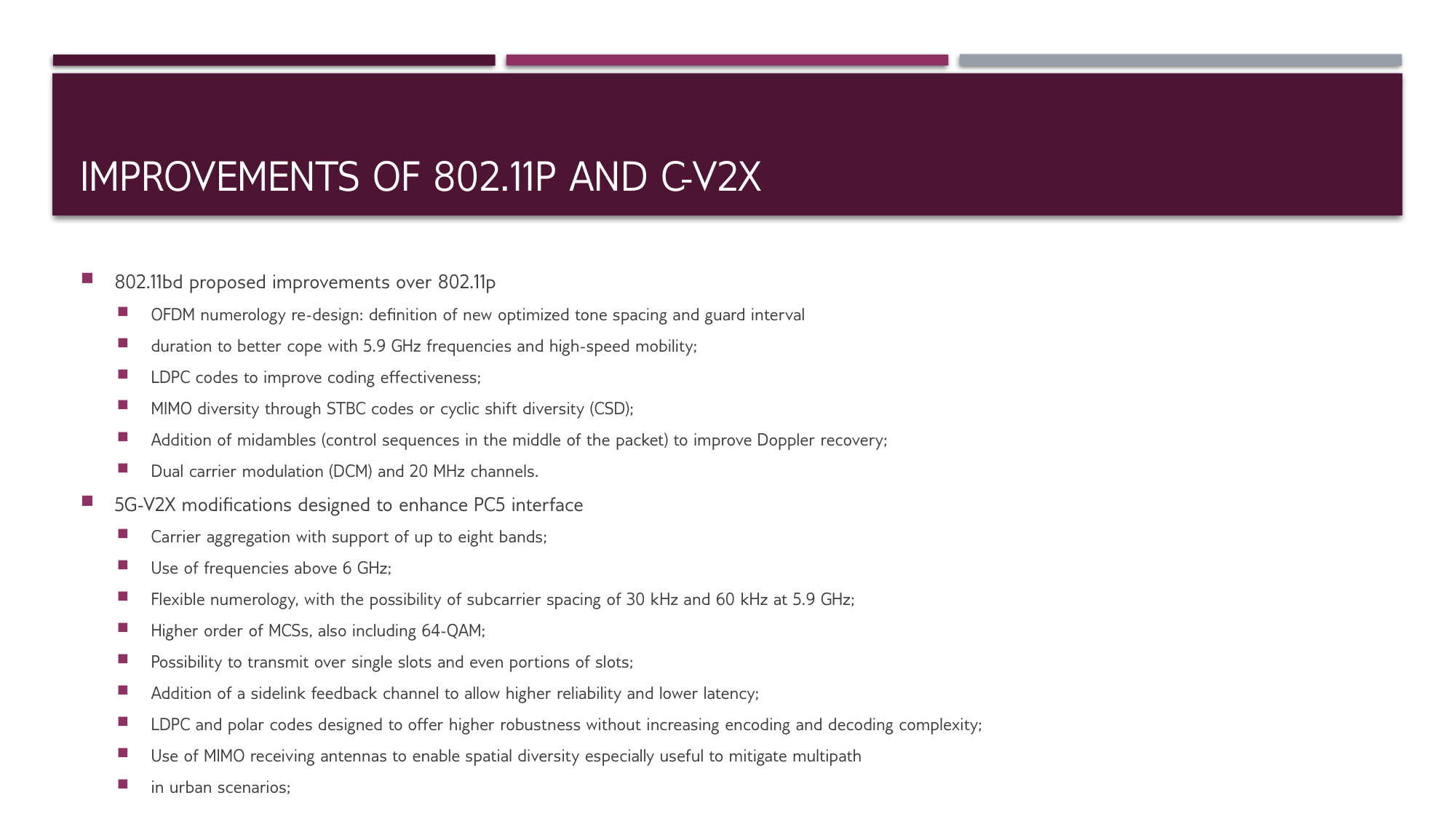

# Improvements of 802.11p and C-v2x
802.11bd proposed improvements over 802.11p
OFDM numerology re-design: definition of new optimized tone spacing and guard interval
duration to better cope with 5.9 GHz frequencies and high-speed mobility;
LDPC codes to improve coding effectiveness;
MIMO diversity through STBC codes or cyclic shift diversity (CSD);
Addition of midambles (control sequences in the middle of the packet) to improve Doppler recovery;
Dual carrier modulation (DCM) and 20 MHz channels.
5G-V2X modifications designed to enhance PC5 interface
Carrier aggregation with support of up to eight bands;
Use of frequencies above 6 GHz;
Flexible numerology, with the possibility of subcarrier spacing of 30 kHz and 60 kHz at 5.9 GHz;
Higher order of MCSs, also including 64-QAM;
Possibility to transmit over single slots and even portions of slots;
Addition of a sidelink feedback channel to allow higher reliability and lower latency;
LDPC and polar codes designed to offer higher robustness without increasing encoding and decoding complexity;
Use of MIMO receiving antennas to enable spatial diversity especially useful to mitigate multipath
in urban scenarios;